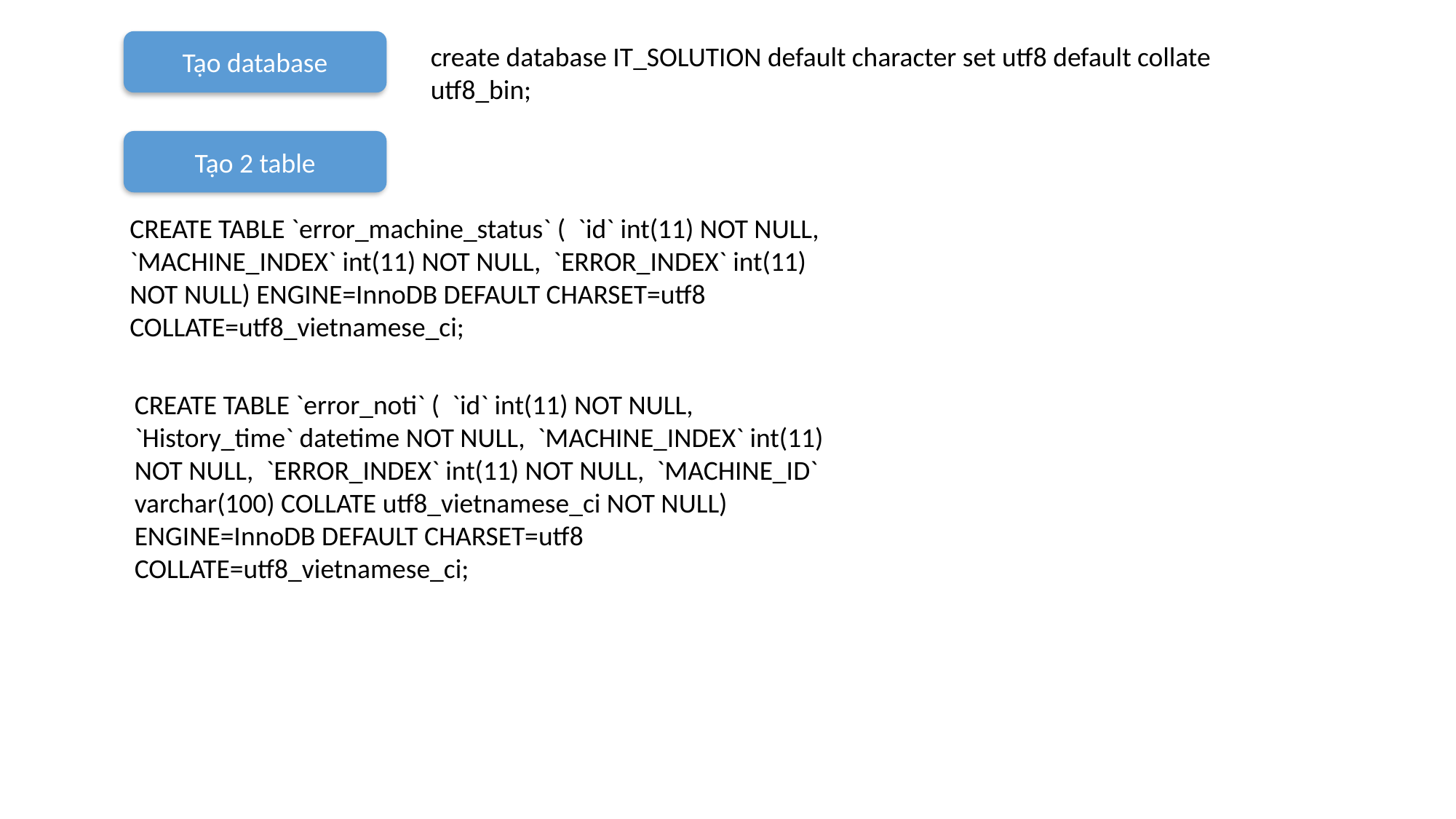

Tạo database
create database IT_SOLUTION default character set utf8 default collate utf8_bin;
Tạo 2 table
CREATE TABLE `error_machine_status` (  `id` int(11) NOT NULL,  `MACHINE_INDEX` int(11) NOT NULL,  `ERROR_INDEX` int(11) NOT NULL) ENGINE=InnoDB DEFAULT CHARSET=utf8 COLLATE=utf8_vietnamese_ci;
CREATE TABLE `error_noti` (  `id` int(11) NOT NULL,  `History_time` datetime NOT NULL,  `MACHINE_INDEX` int(11) NOT NULL,  `ERROR_INDEX` int(11) NOT NULL,  `MACHINE_ID` varchar(100) COLLATE utf8_vietnamese_ci NOT NULL) ENGINE=InnoDB DEFAULT CHARSET=utf8 COLLATE=utf8_vietnamese_ci;